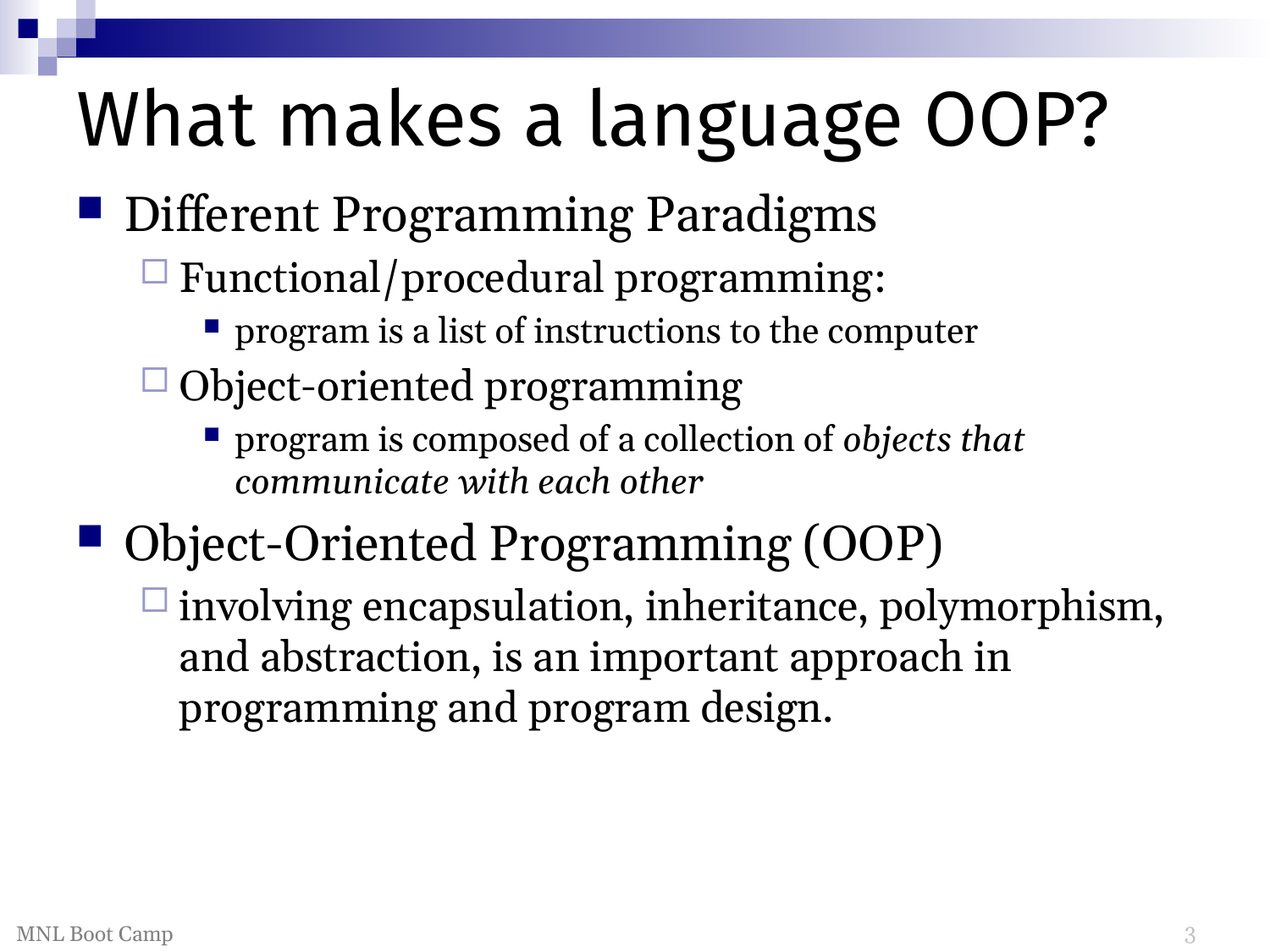

# What makes a language OOP?
Different Programming Paradigms
Functional/procedural programming:
program is a list of instructions to the computer
Object-oriented programming
program is composed of a collection of objects that communicate with each other
Object-Oriented Programming (OOP)
involving encapsulation, inheritance, polymorphism, and abstraction, is an important approach in programming and program design.
MNL Boot Camp
3